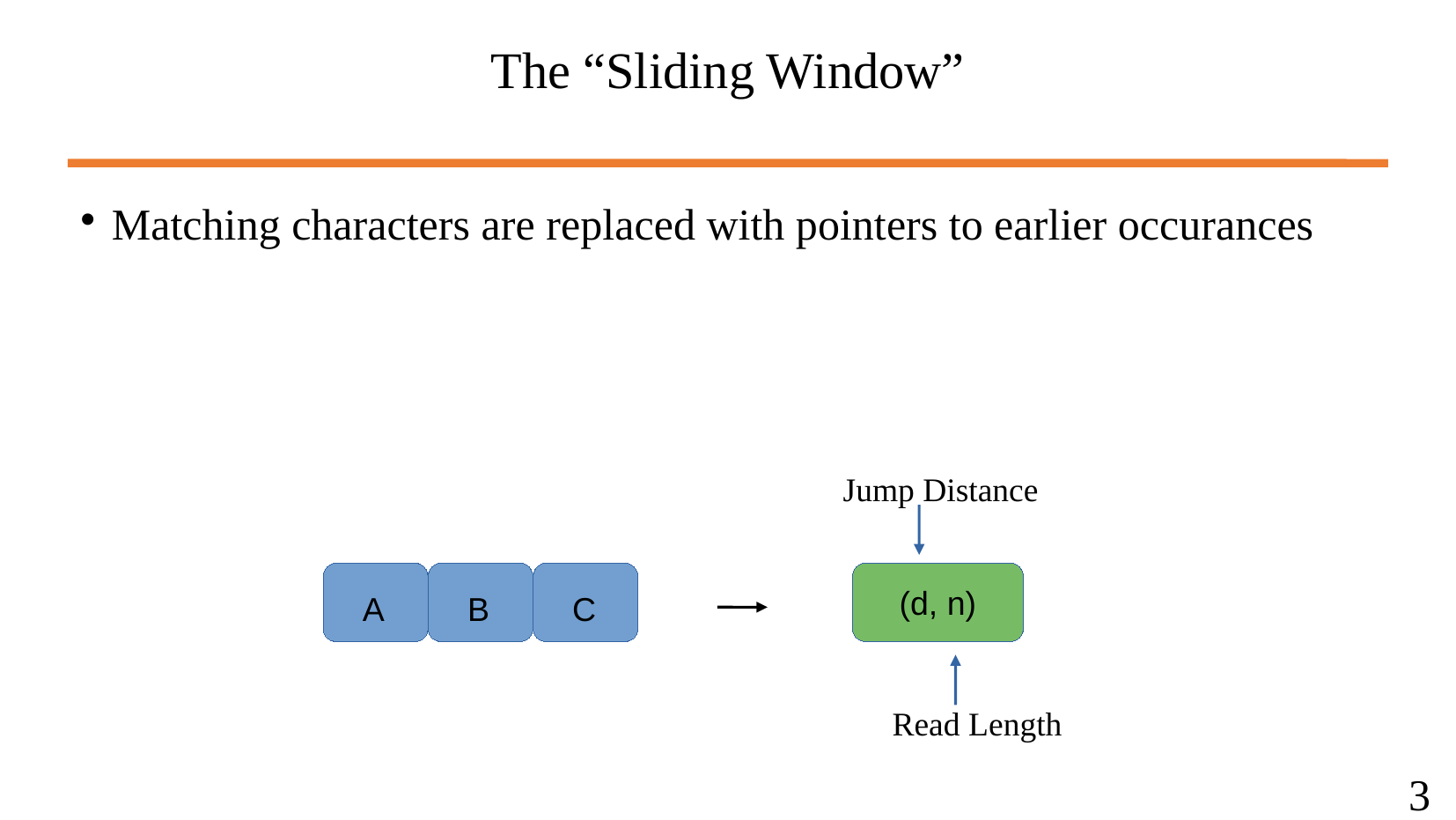

The “Sliding Window”

Matching characters are replaced with pointers to earlier occurances
Jump Distance

(d, n)
A
B
C

Read Length
3